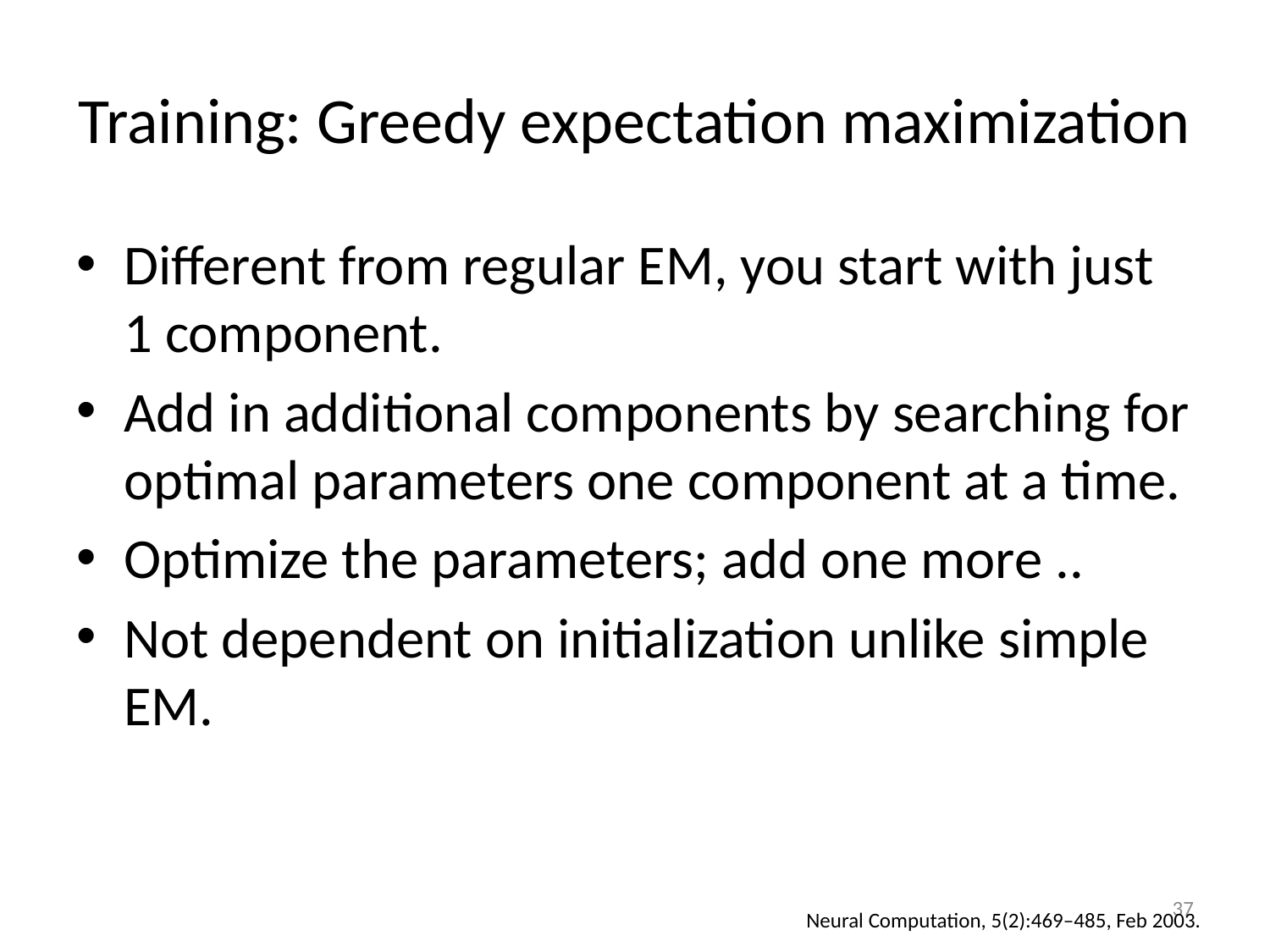

# Training: Greedy expectation maximization
Different from regular EM, you start with just 1 component.
Add in additional components by searching for optimal parameters one component at a time.
Optimize the parameters; add one more ..
Not dependent on initialization unlike simple EM.

37
Neural Computation, 5(2):469–485, Feb 2003.